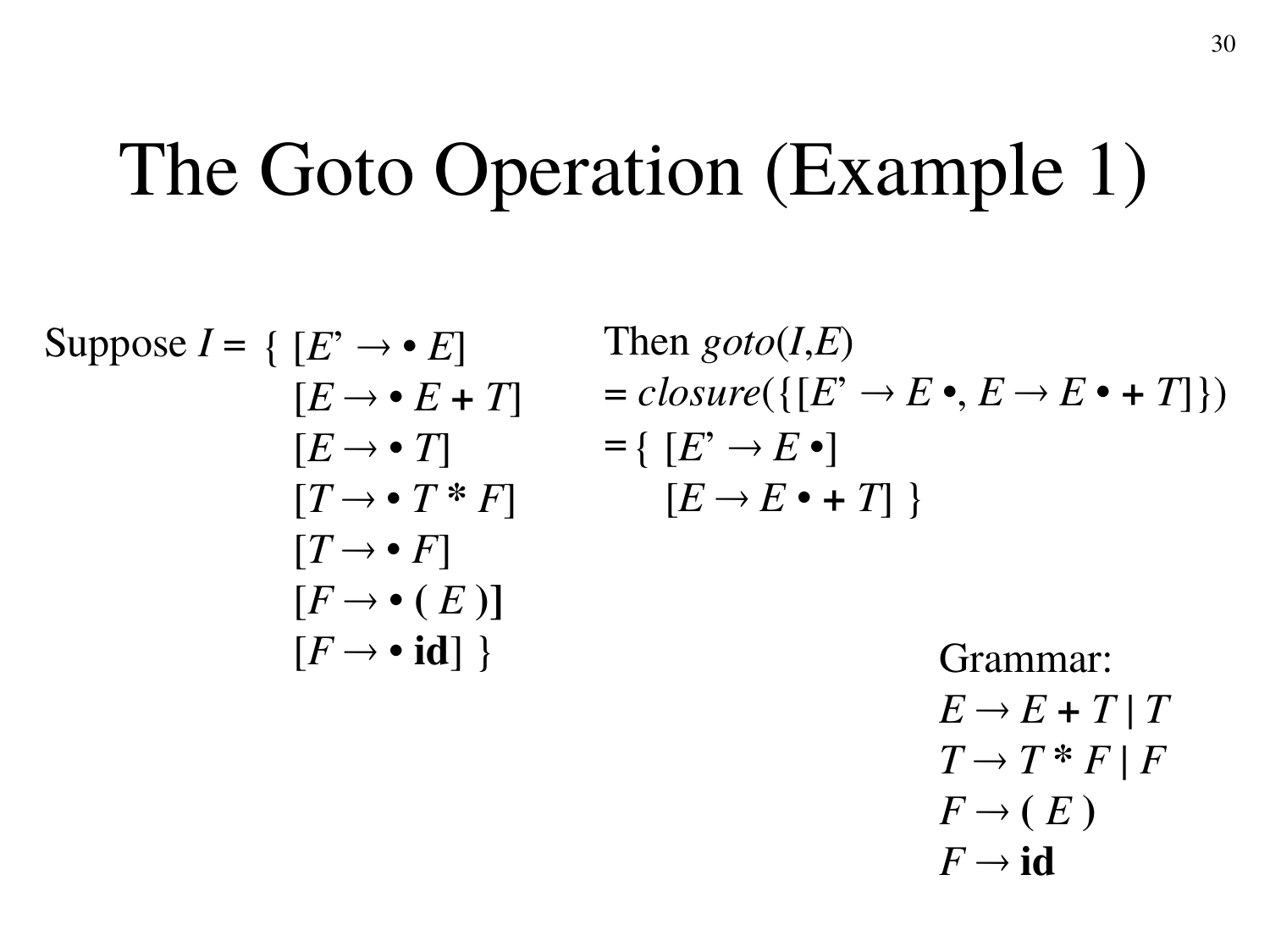

30
# The Goto Operation (Example 1)
Then goto(I,E)
= closure({[E’ → E •, E → E • + T]})
=
Suppose I =
{ [E’ → • E]
   [E → • E + T]
   [E → • T]
   [T → • T * F]
   [T → • F]
   [F → • ( E )]
   [F → • id] }
{ [E’ → E •]
   [E → E • + T] }
Grammar:
E → E + T | T
T → T * F | F
F → ( E )
F → id